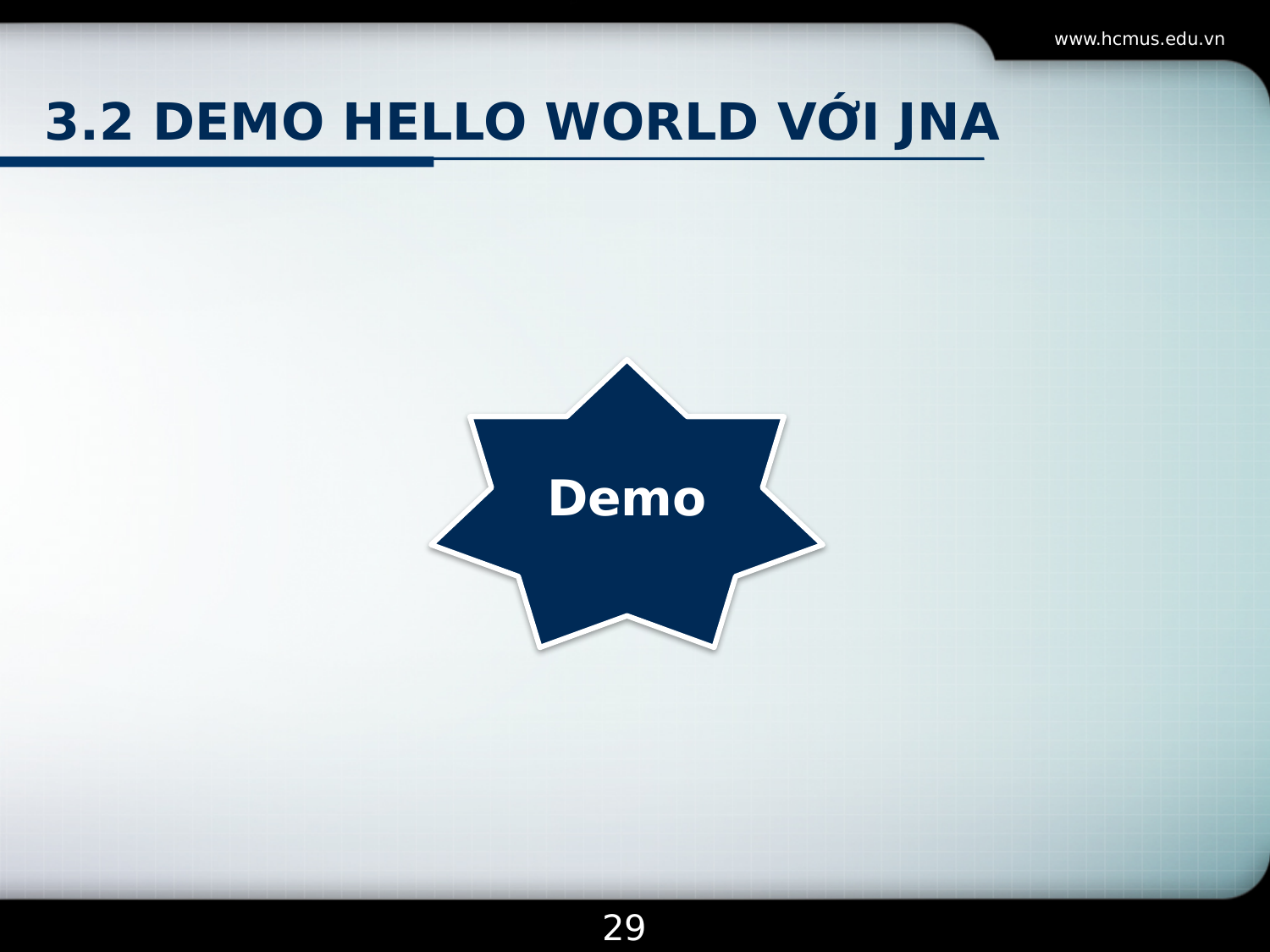

www.hcmus.edu.vn
# 3.2 Demo Hello world với JNA
Demo
29